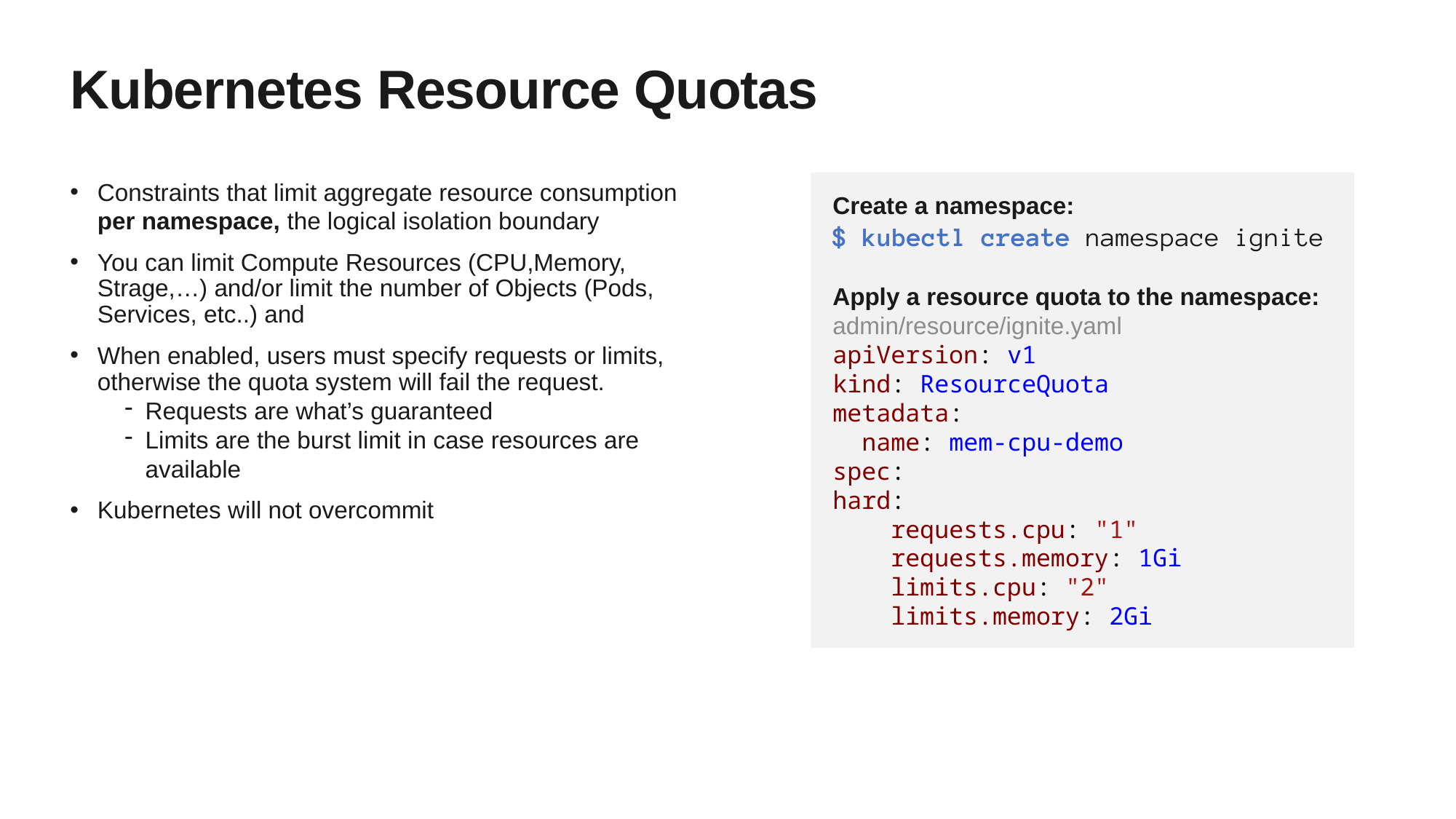

Kubernetes Resource Quotas
Constraints that limit aggregate resource consumption per namespace, the logical isolation boundary
You can limit Compute Resources (CPU,Memory, Strage,…) and/or limit the number of Objects (Pods, Services, etc..) and
When enabled, users must specify requests or limits, otherwise the quota system will fail the request.
Requests are what’s guaranteed
Limits are the burst limit in case resources are available
Kubernetes will not overcommit

Create a namespace:
$ kubectl create namespace ignite

Apply a resource quota to the namespace:
admin/resource/ignite.yaml
apiVersion: v1
kind: ResourceQuota
metadata:
  name: mem-cpu-demo
spec:
hard:
    requests.cpu: "1"
    requests.memory: 1Gi
    limits.cpu: "2"
    limits.memory: 2Gi